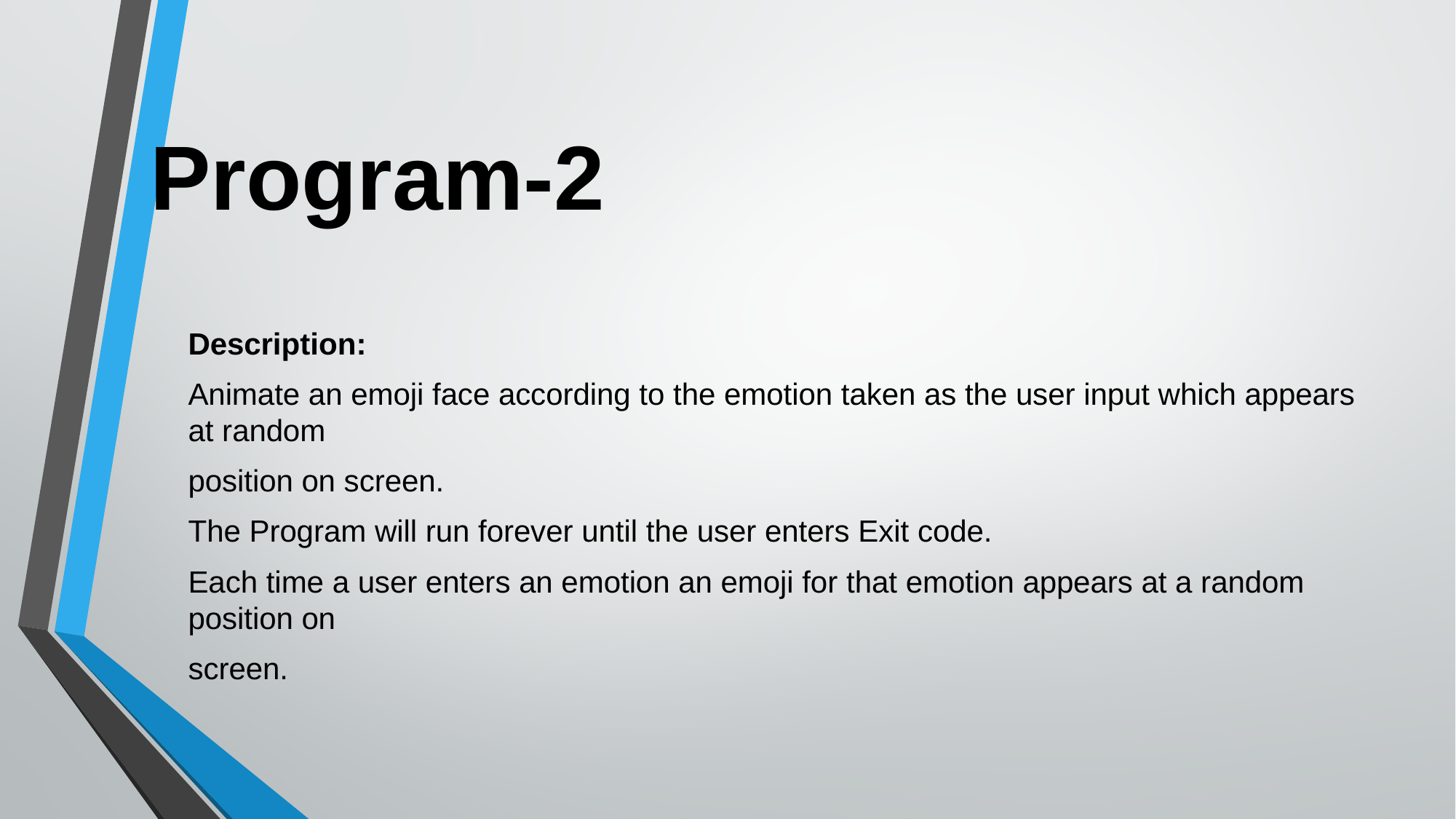

# Program-2
Description:
Animate an emoji face according to the emotion taken as the user input which appears at random
position on screen.
The Program will run forever until the user enters Exit code.
Each time a user enters an emotion an emoji for that emotion appears at a random position on
screen.